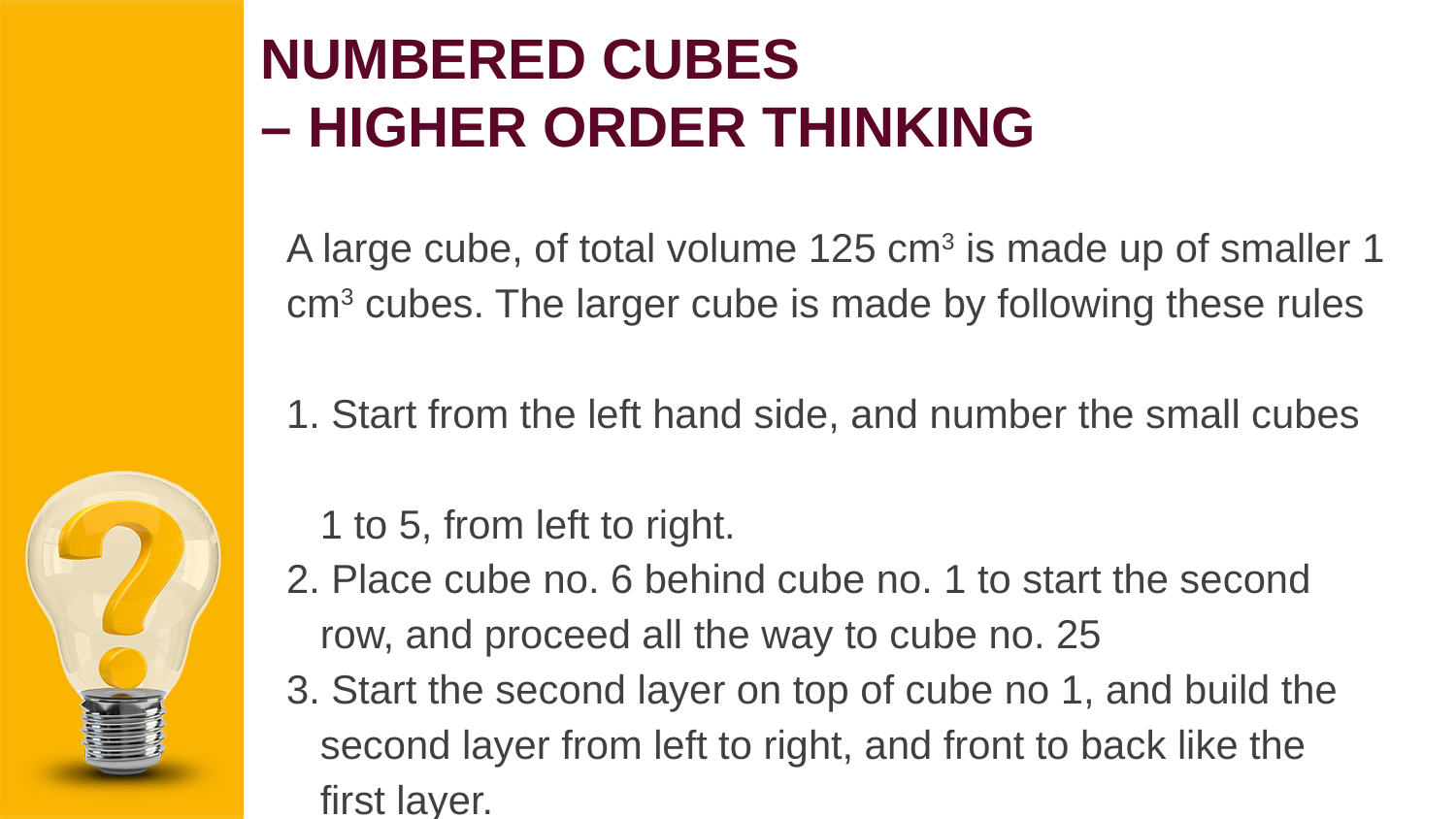

# NUMBERED CUBES – HIGHER ORDER THINKING
A large cube, of total volume 125 cm3 is made up of smaller 1 cm3 cubes. The larger cube is made by following these rules
1. Start from the left hand side, and number the small cubes
   1 to 5, from left to right.
2. Place cube no. 6 behind cube no. 1 to start the second
   row, and proceed all the way to cube no. 25
3. Start the second layer on top of cube no 1, and build the
   second layer from left to right, and front to back like the
   first layer.
.